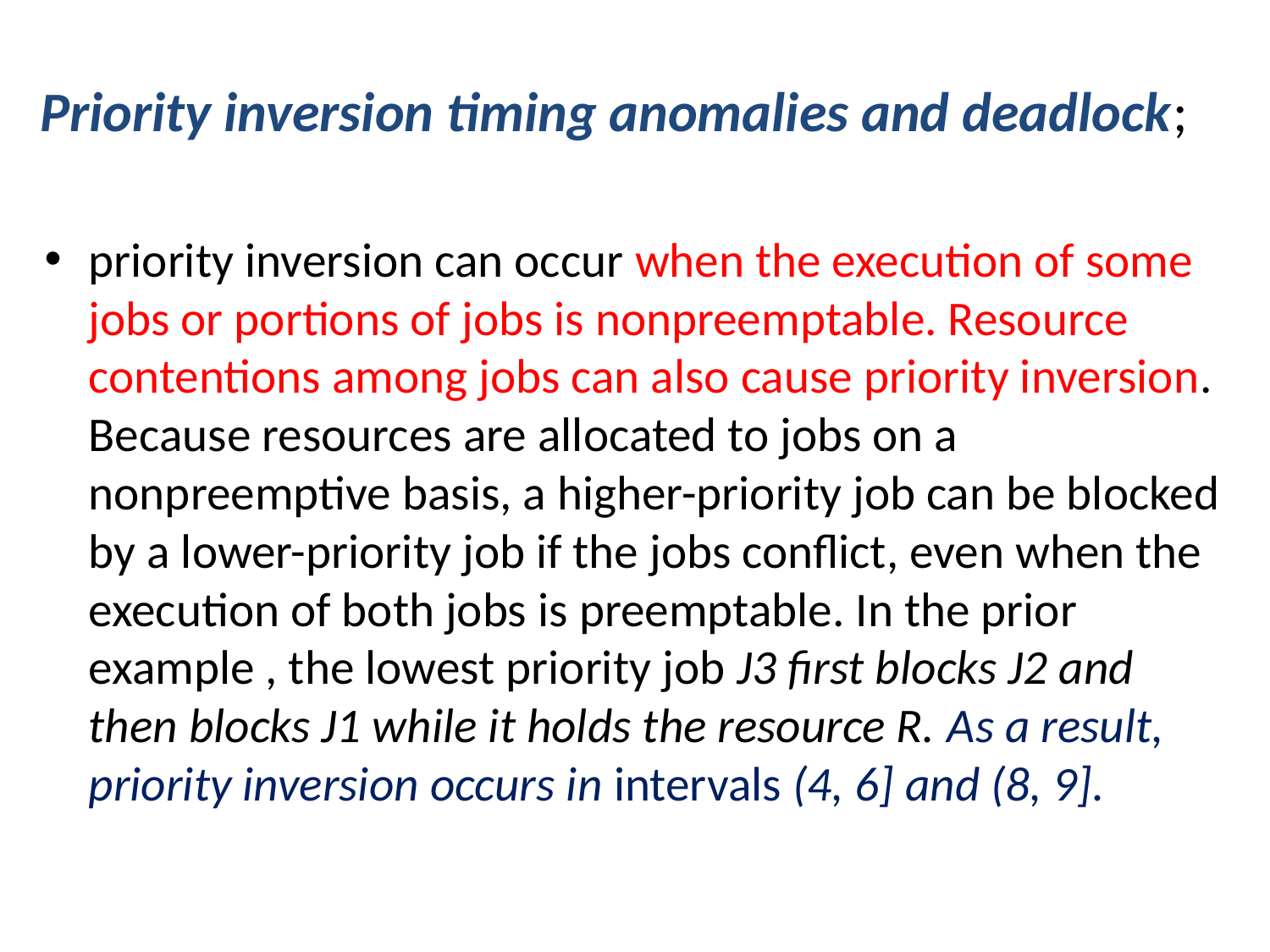

# Priority inversion timing anomalies and deadlock;
priority inversion can occur when the execution of some jobs or portions of jobs is nonpreemptable. Resource  contentions among jobs can also cause priority inversion. Because resources are allocated to jobs on a nonpreemptive basis, a higher-priority job can be blocked by a lower-priority job if the jobs conflict, even when the execution of both jobs is preemptable. In the prior example , the lowest priority job J3 first blocks J2 and then blocks J1 while it holds the resource R. As a result, priority inversion occurs in intervals (4, 6] and (8, 9].